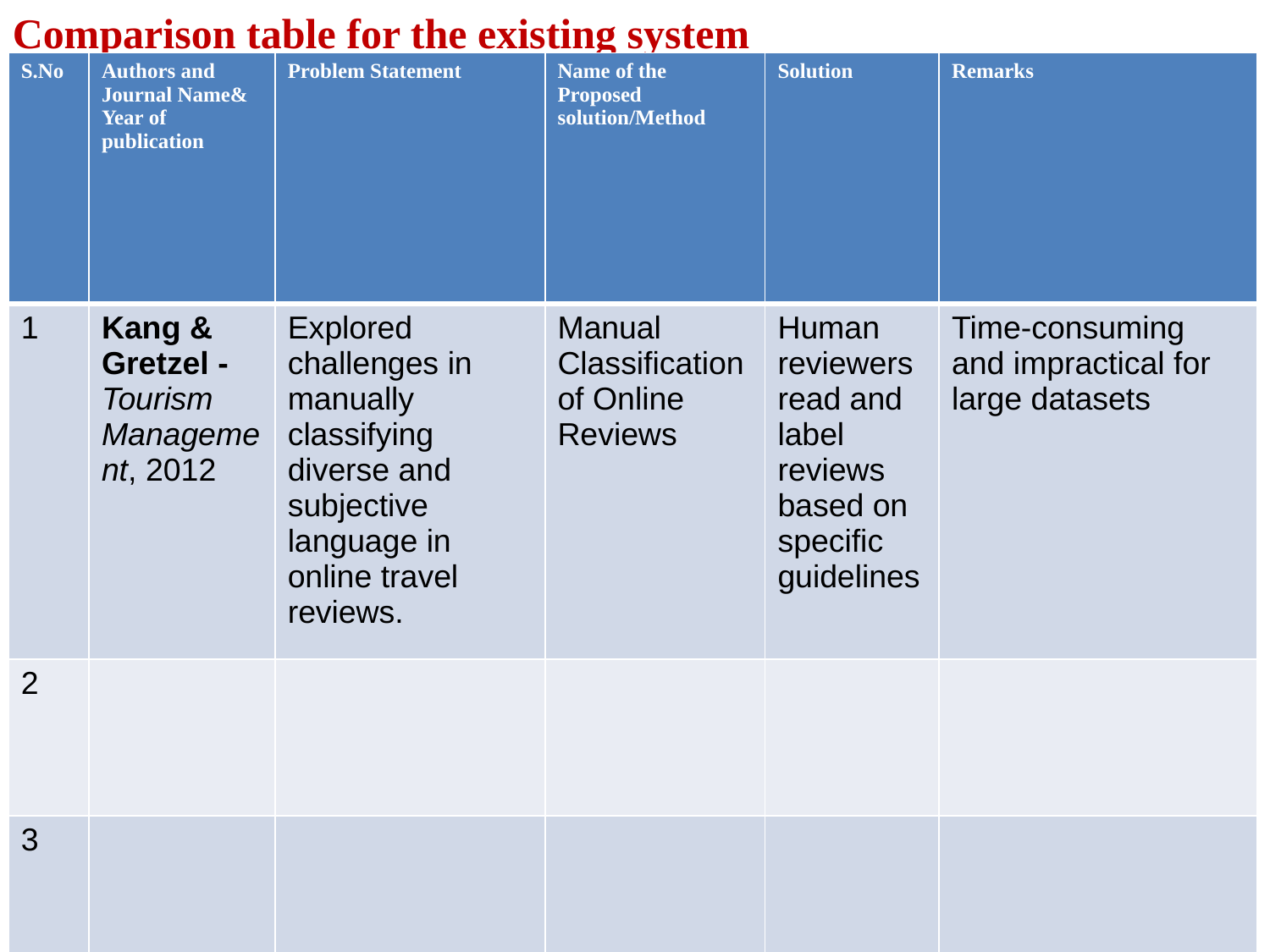

Comparison table for the existing system
| S.No | Authors and Journal Name& Year of publication | Problem Statement | Name of the Proposed solution/Method | Solution | Remarks |
| --- | --- | --- | --- | --- | --- |
| 1 | Kang & Gretzel - Tourism Management, 2012 | Explored challenges in manually classifying diverse and subjective language in online travel reviews. | Manual Classification of Online Reviews | Human reviewers read and label reviews based on specific guidelines | Time-consuming and impractical for large datasets |
| 2 |  |  |  |  |  |
| 3 |  |  |  |  |  |
| 4 |  |  |  |  |  |